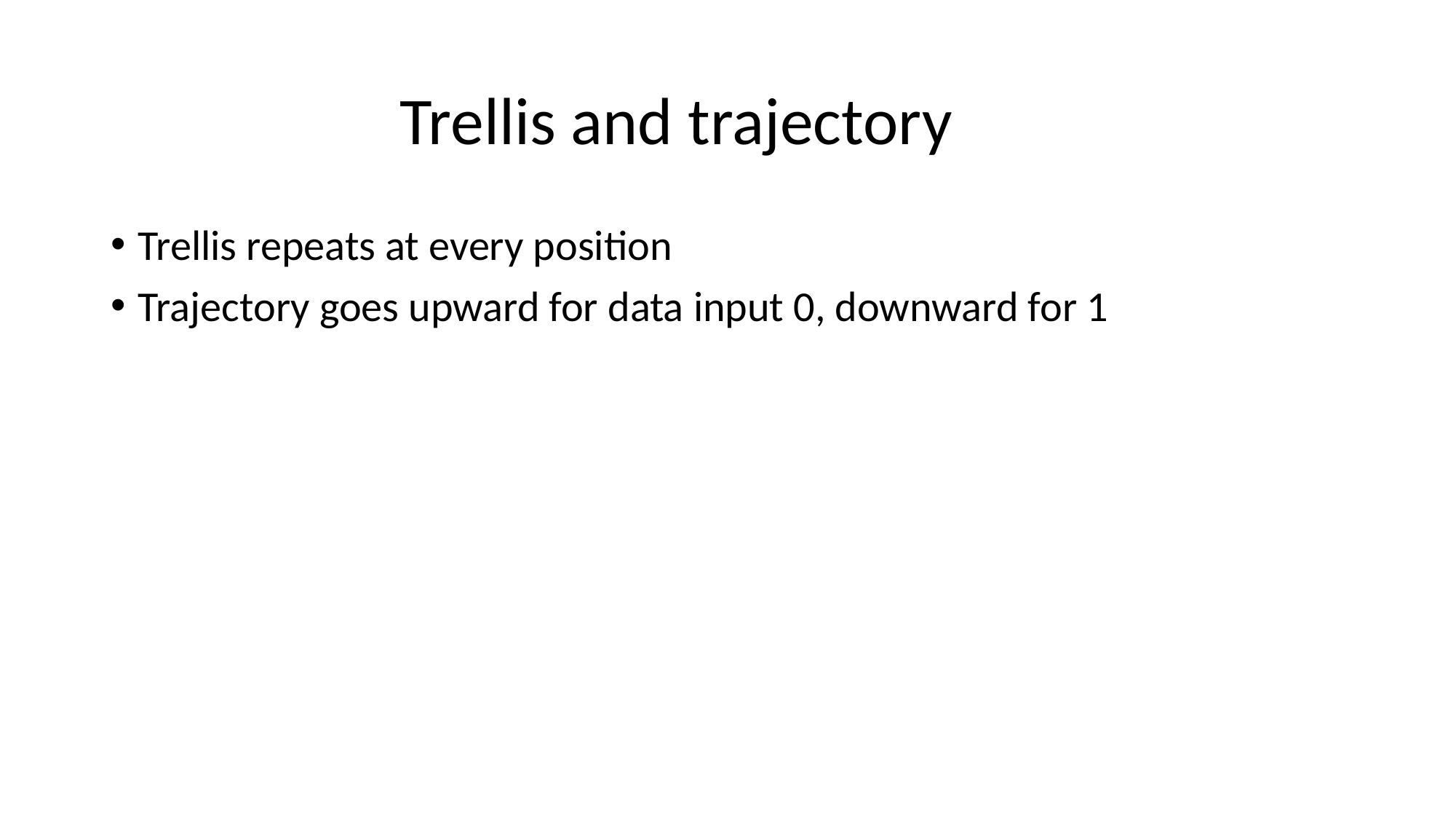

# Trellis and trajectory
Trellis repeats at every position
Trajectory goes upward for data input 0, downward for 1